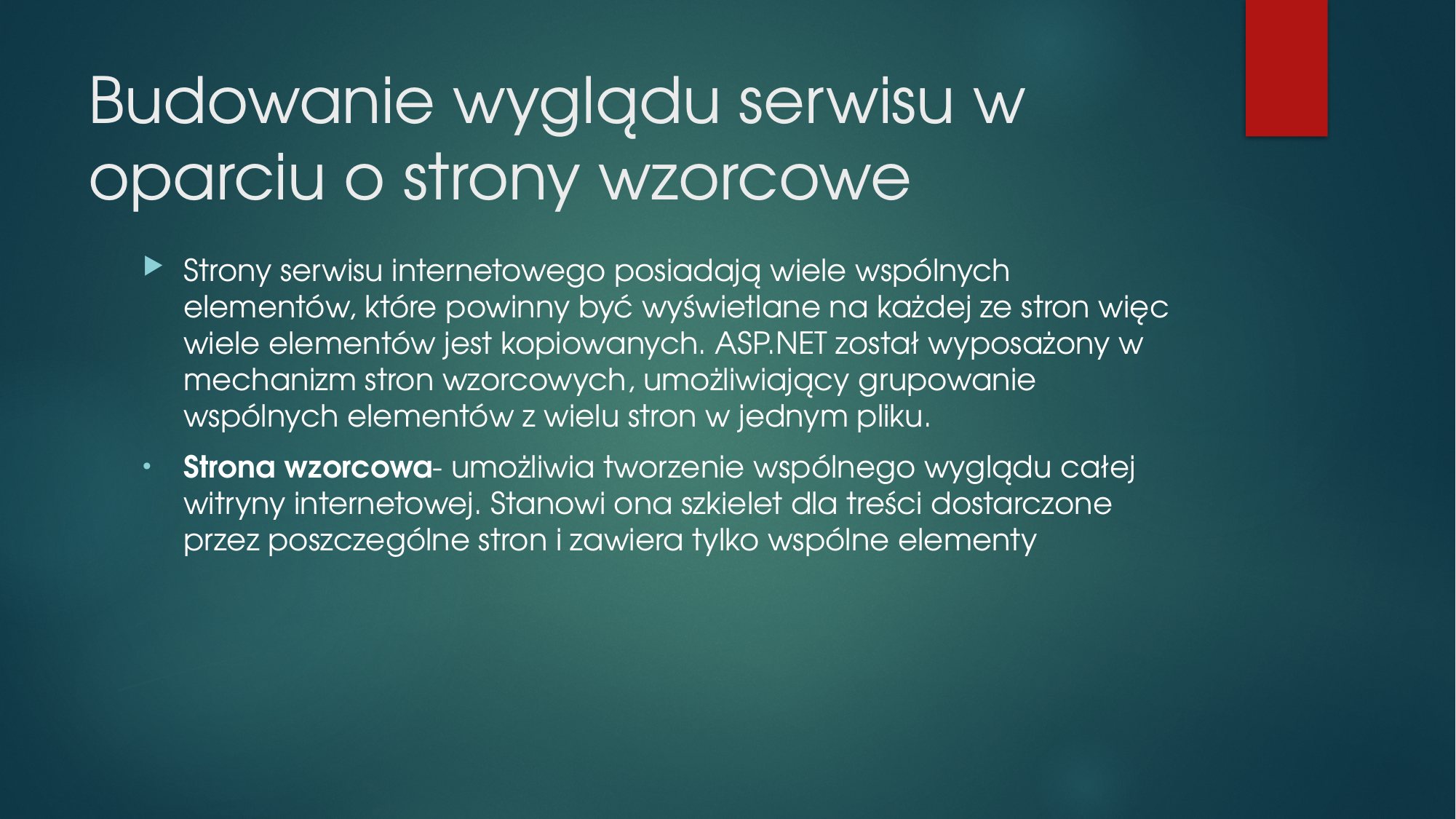

# Budowanie wyglądu serwisu w oparciu o strony wzorcowe
Strony serwisu internetowego posiadają wiele wspólnych elementów, które powinny być wyświetlane na każdej ze stron więc wiele elementów jest kopiowanych. ASP.NET został wyposażony w mechanizm stron wzorcowych, umożliwiający grupowanie wspólnych elementów z wielu stron w jednym pliku.
Strona wzorcowa- umożliwia tworzenie wspólnego wyglądu całej witryny internetowej. Stanowi ona szkielet dla treści dostarczone przez poszczególne stron i zawiera tylko wspólne elementy